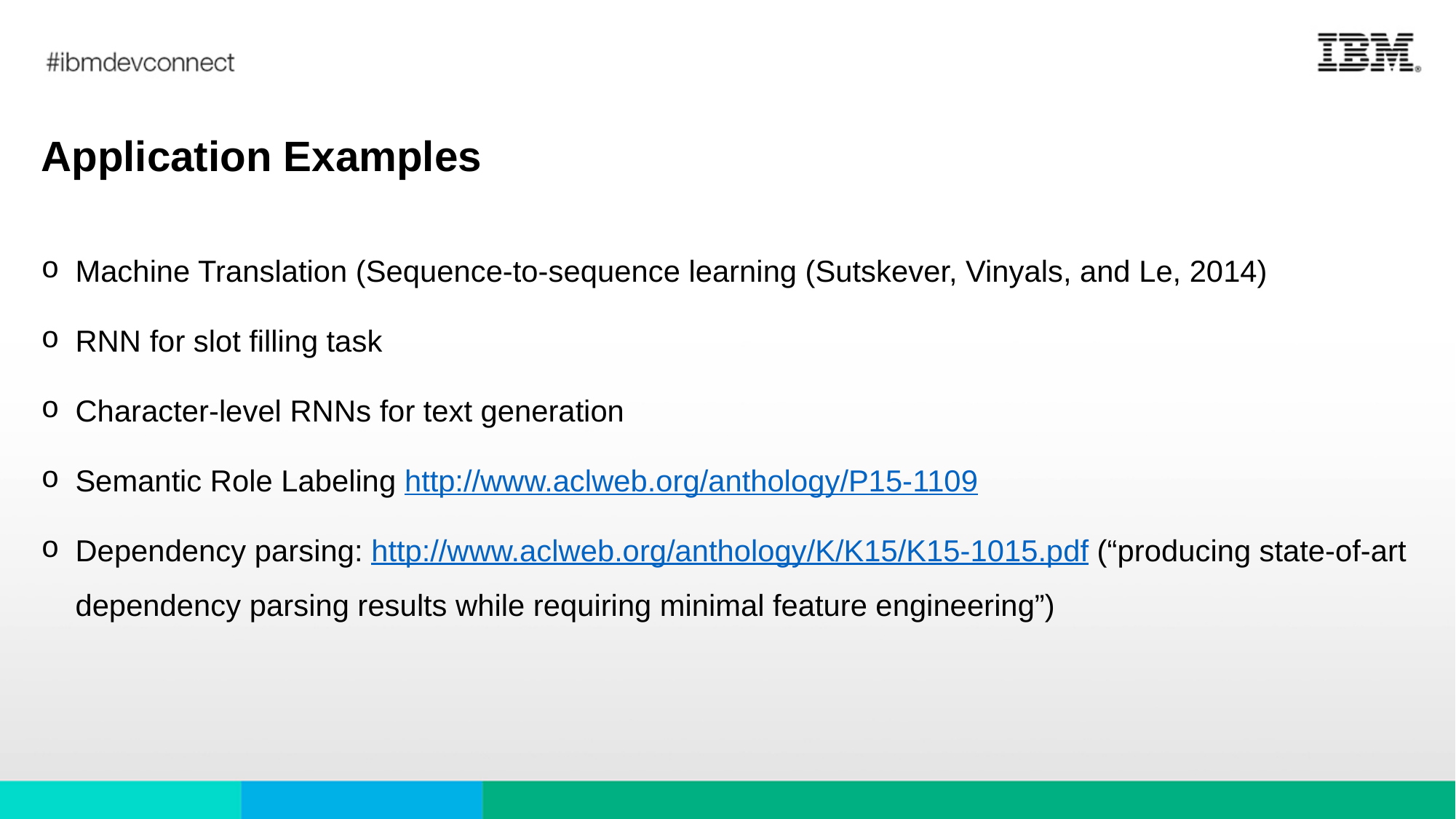

# Application Examples
Machine Translation (Sequence-to-sequence learning (Sutskever, Vinyals, and Le, 2014)
RNN for slot filling task
Character-level RNNs for text generation
Semantic Role Labeling http://www.aclweb.org/anthology/P15-1109
Dependency parsing: http://www.aclweb.org/anthology/K/K15/K15-1015.pdf (“producing state-of-art dependency parsing results while requiring minimal feature engineering”)